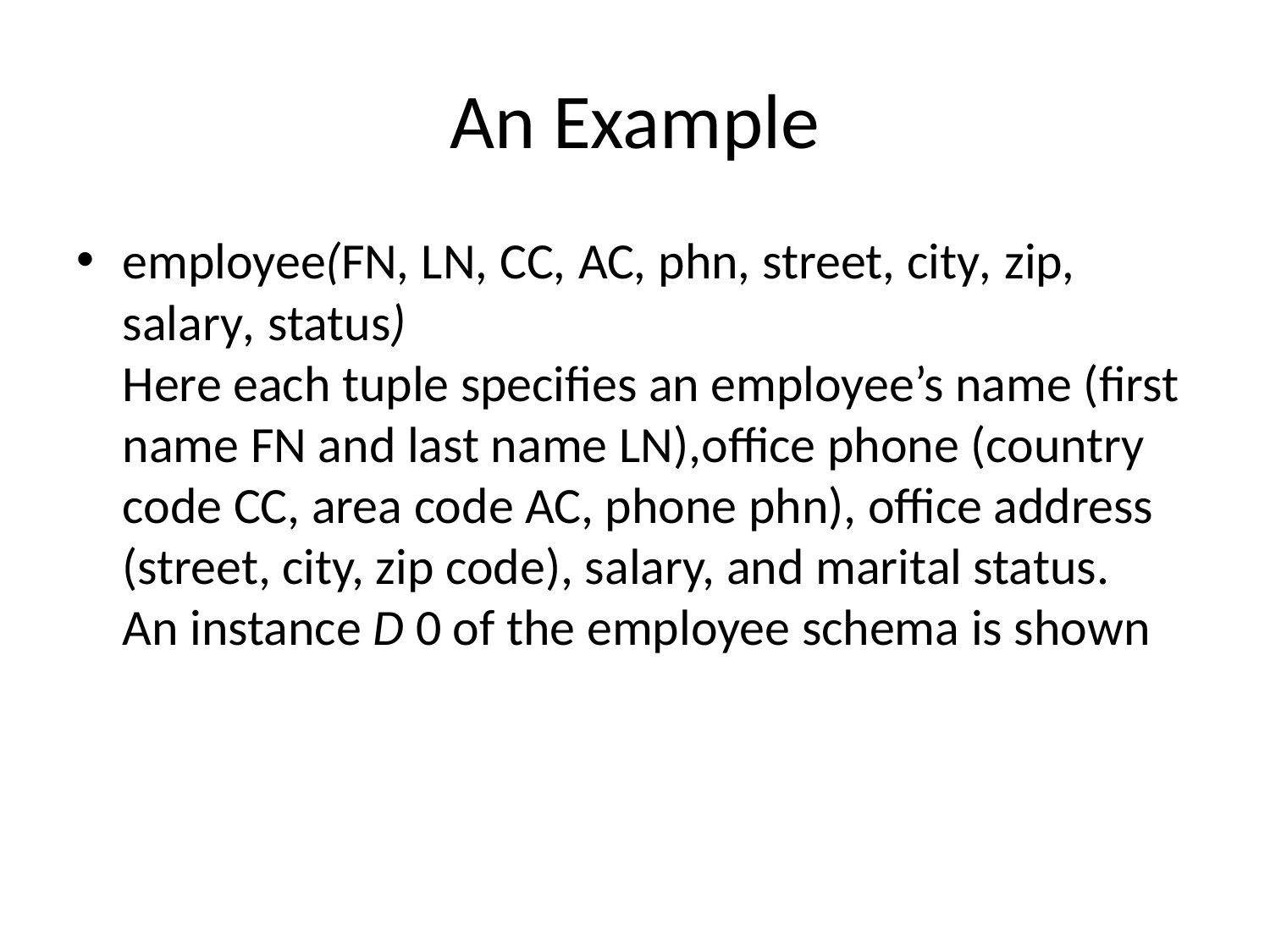

# An Example
employee(FN, LN, CC, AC, phn, street, city, zip, salary, status)
Here each tuple specifies an employee’s name (first name FN and last name LN),office phone (country code CC, area code AC, phone phn), office address (street, city, zip code), salary, and marital status.
An instance D 0 of the employee schema is shown